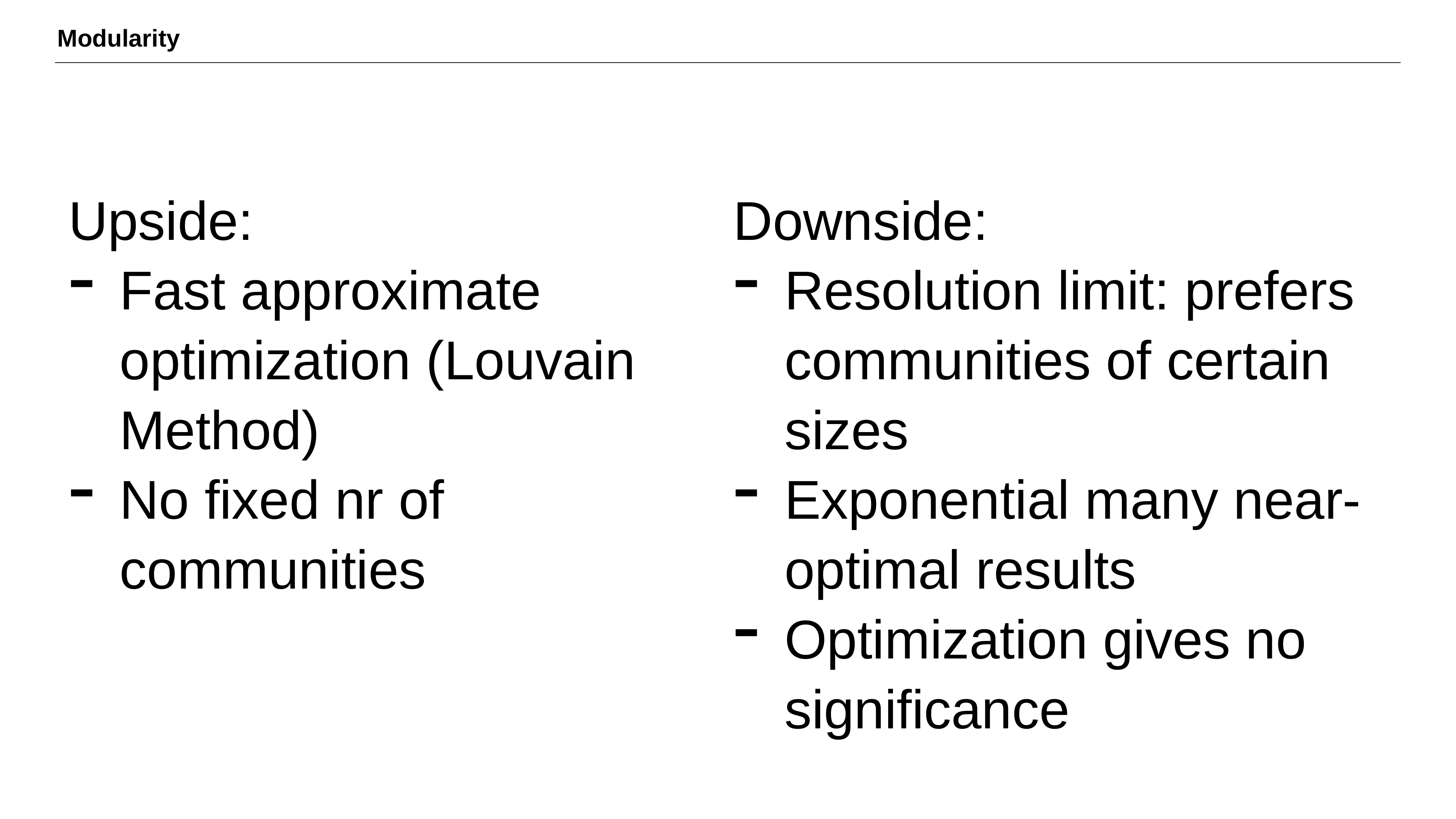

Modularity
Upside:
Fast approximate optimization (Louvain Method)
No fixed nr of communities

Downside:
Resolution limit: prefers communities of certain sizes
Exponential many near-optimal results
Optimization gives no significance